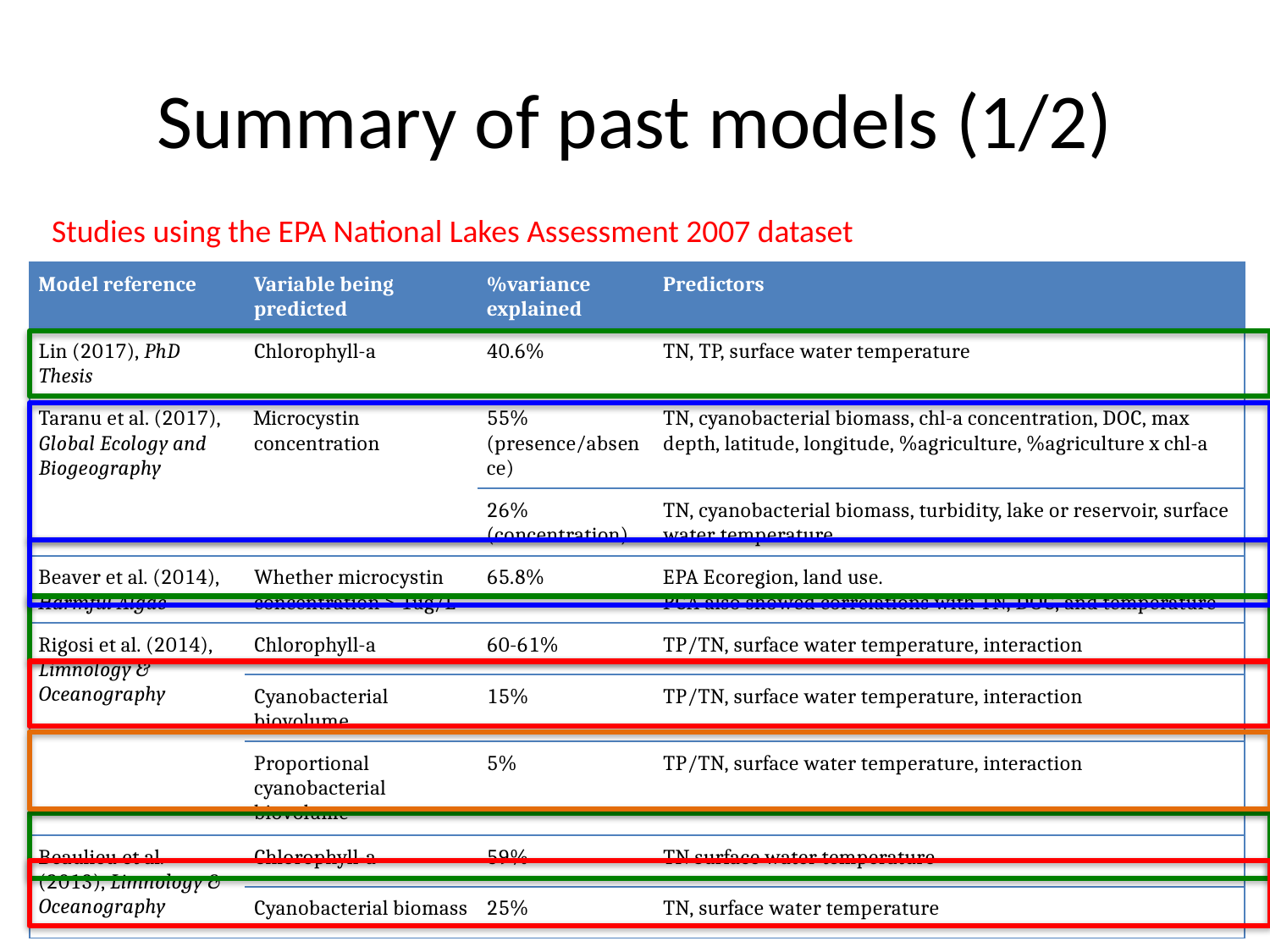

# Summary of past models (1/2)
Studies using the EPA National Lakes Assessment 2007 dataset
| Model reference | Variable being predicted | %variance explained | Predictors |
| --- | --- | --- | --- |
| Lin (2017), PhD Thesis | Chlorophyll-a | 40.6% | TN, TP, surface water temperature |
| Taranu et al. (2017), Global Ecology and Biogeography | Microcystin concentration | 55% (presence/absence) | TN, cyanobacterial biomass, chl-a concentration, DOC, max depth, latitude, longitude, %agriculture, %agriculture x chl-a |
|  |  | 26% (concentration) | TN, cyanobacterial biomass, turbidity, lake or reservoir, surface water temperature |
| Beaver et al. (2014), Harmful Algae | Whether microcystin concentration > 1ug/L | 65.8% | EPA Ecoregion, land use. PCA also showed correlations with TN, DOC, and temperature |
| Rigosi et al. (2014), Limnology & Oceanography | Chlorophyll-a | 60-61% | TP/TN, surface water temperature, interaction |
|  | Cyanobacterial biovolume | 15% | TP/TN, surface water temperature, interaction |
|  | Proportional cyanobacterial biovolume | 5% | TP/TN, surface water temperature, interaction |
| Beaulieu et al. (2013), Limnology & Oceanography | Chlorophyll-a | 59% | TN surface water temperature |
|  | Cyanobacterial biomass | 25% | TN, surface water temperature |

4